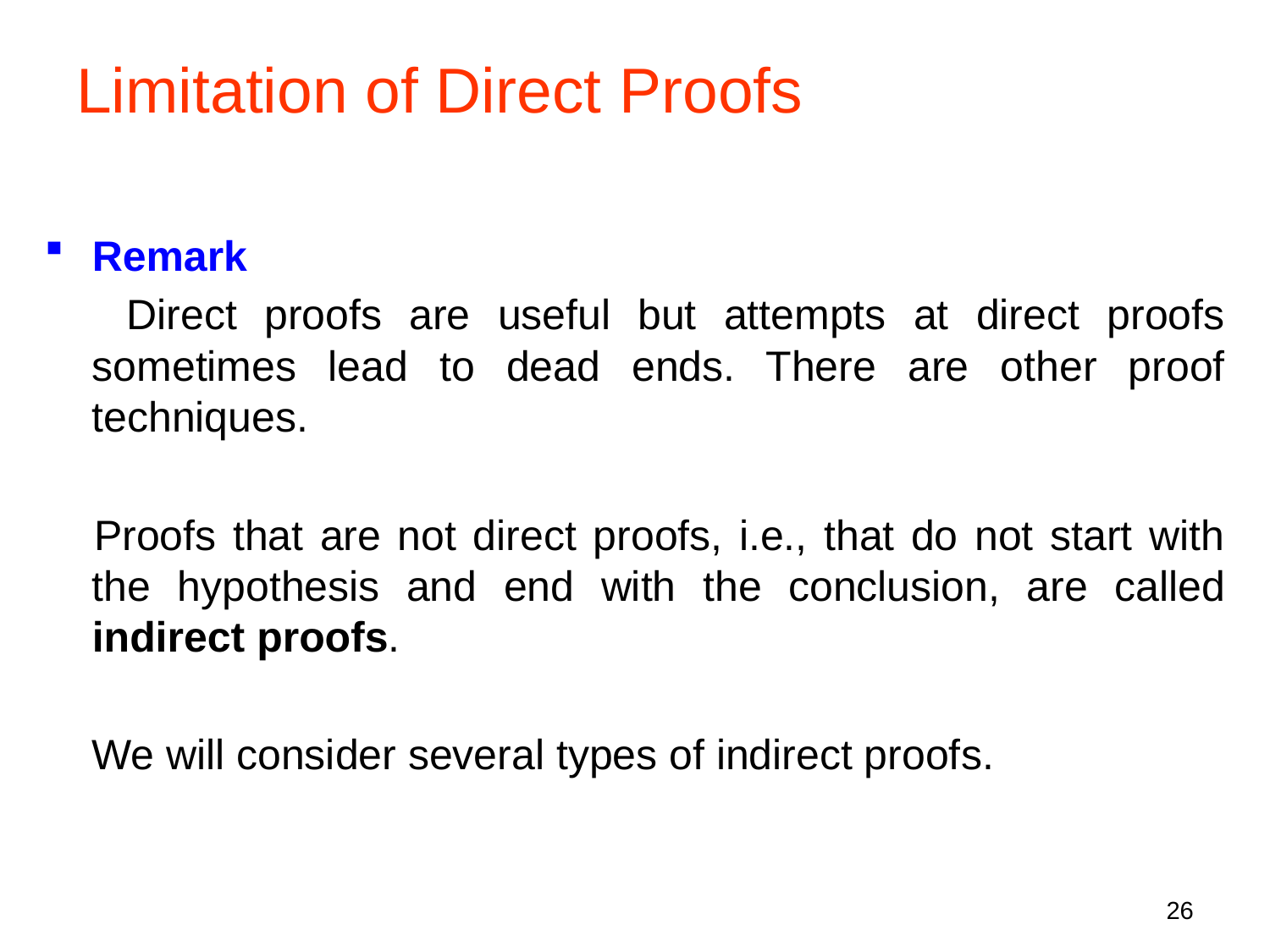

# Limitation of Direct Proofs
Remark
   Direct proofs are useful but attempts at direct proofs sometimes lead to dead ends. There are other proof techniques.

   Proofs that are not direct proofs, i.e., that do not start with the hypothesis and end with the conclusion, are called indirect proofs.

    We will consider several types of indirect proofs.

26